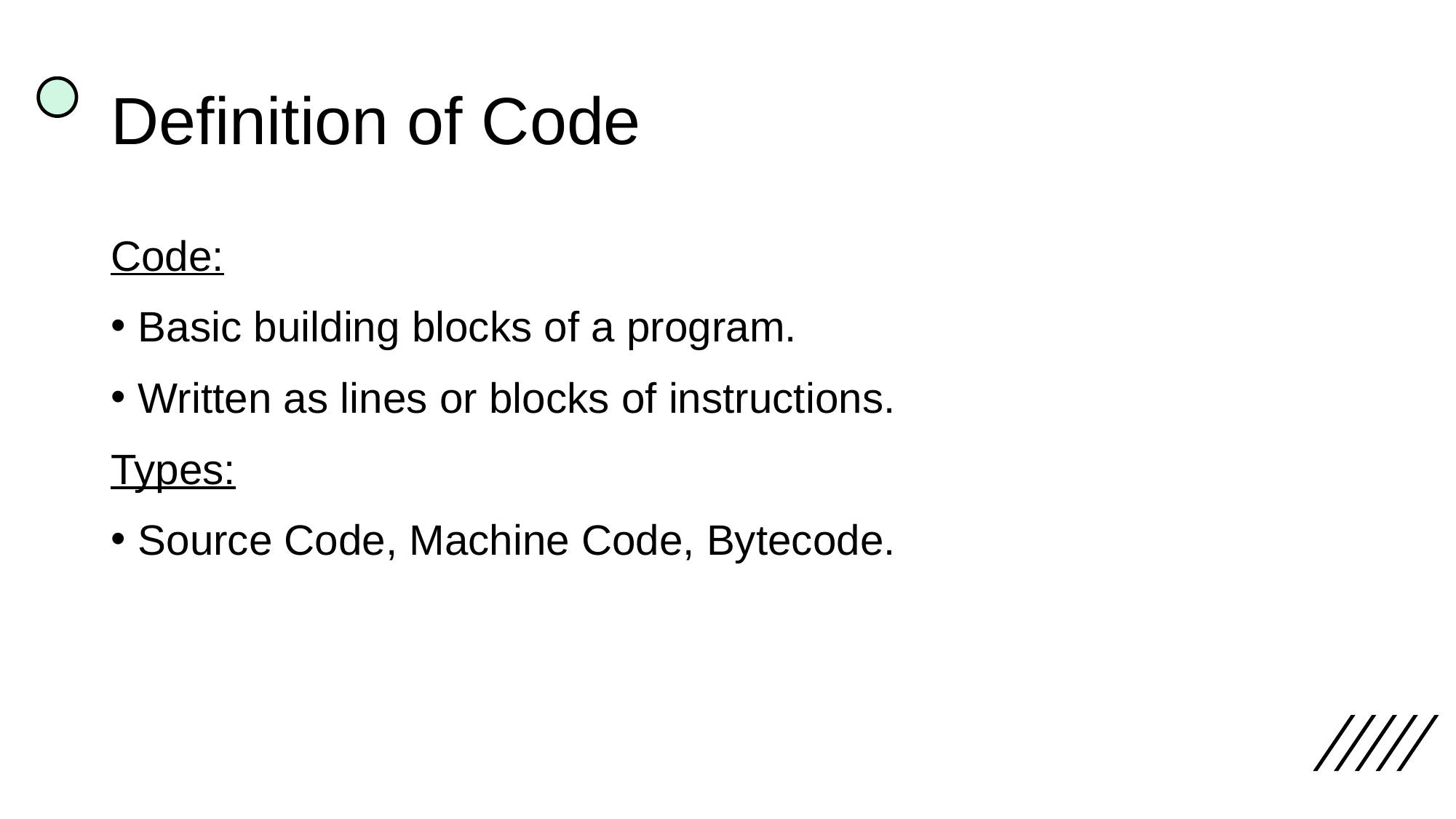

# Definition of Code
Code:
Basic building blocks of a program.
Written as lines or blocks of instructions.
Types:
Source Code, Machine Code, Bytecode.